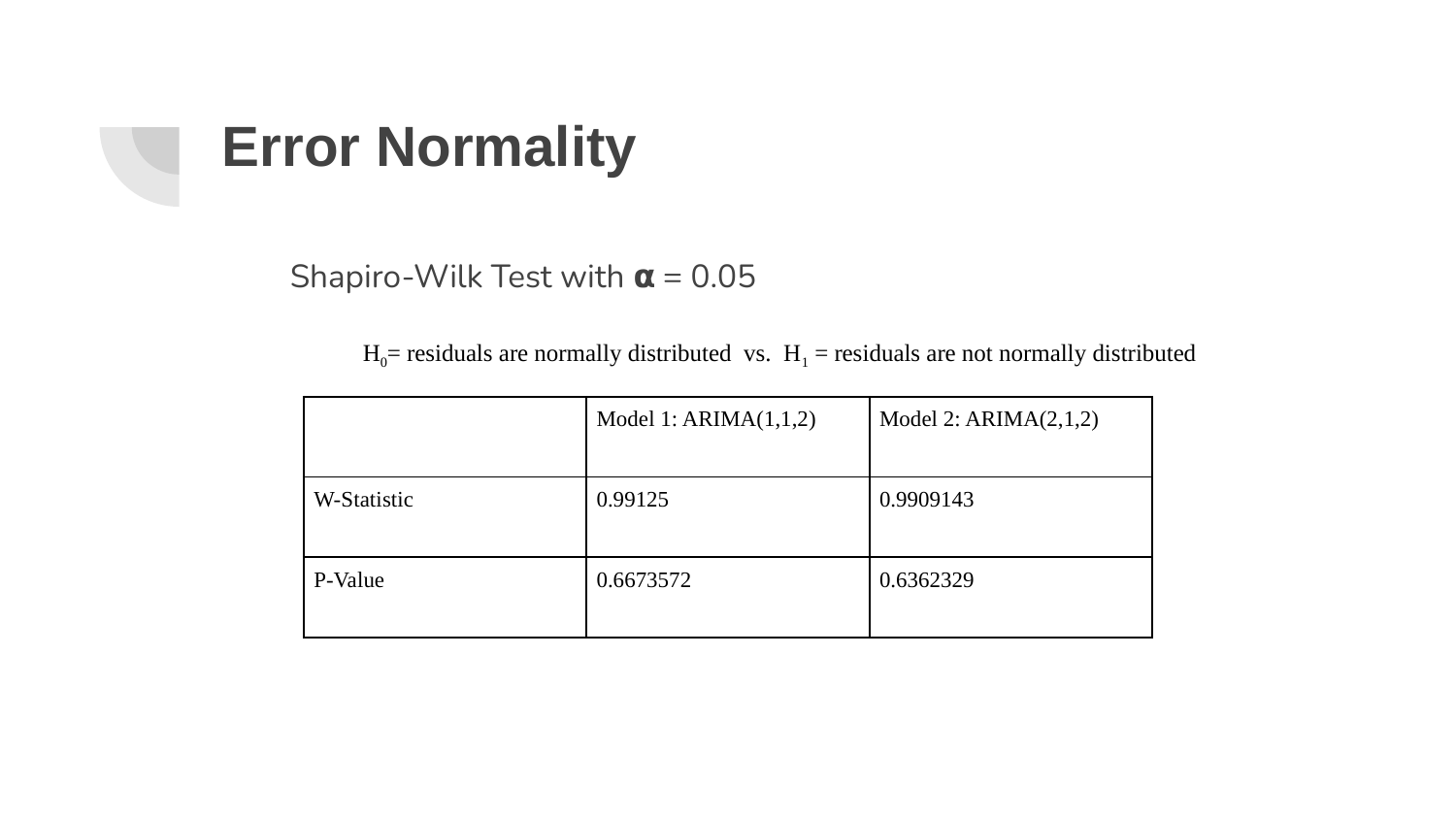

# Error Normality
Shapiro-Wilk Test with 𝝰 = 0.05

H0= residuals are normally distributed  vs.  H1 = residuals are not normally distributed

|  | Model 1: ARIMA(1,1,2) | Model 2: ARIMA(2,1,2) |
| --- | --- | --- |
| W-Statistic | 0.99125 | 0.9909143 |
| P-Value | 0.6673572 | 0.6362329 |